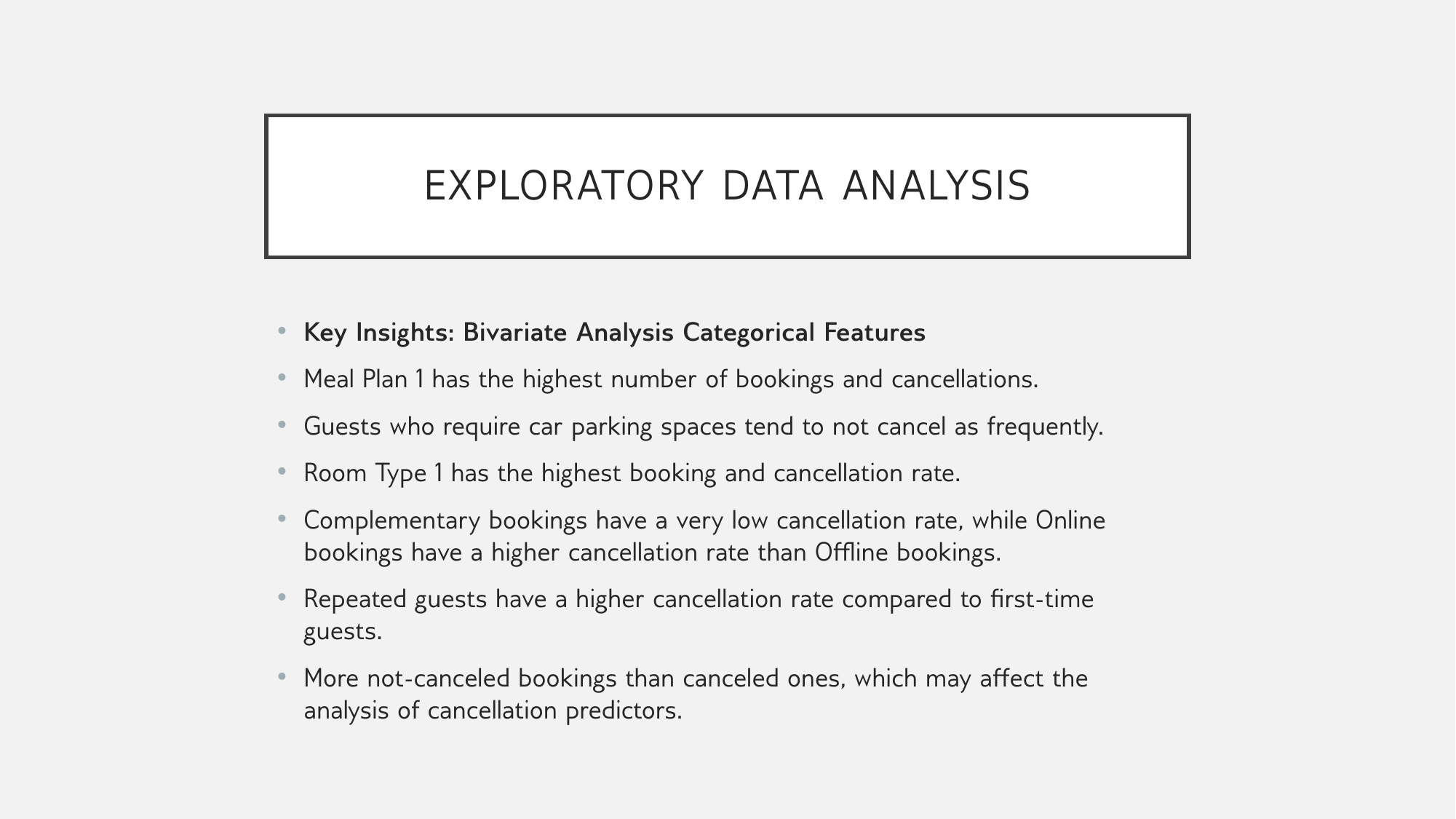

# Exploratory Data Analysis
Key Insights: Bivariate Analysis Categorical Features
Meal Plan 1 has the highest number of bookings and cancellations.
Guests who require car parking spaces tend to not cancel as frequently.
Room Type 1 has the highest booking and cancellation rate.
Complementary bookings have a very low cancellation rate, while Online bookings have a higher cancellation rate than Offline bookings.
Repeated guests have a higher cancellation rate compared to first-time guests.
More not-canceled bookings than canceled ones, which may affect the analysis of cancellation predictors.